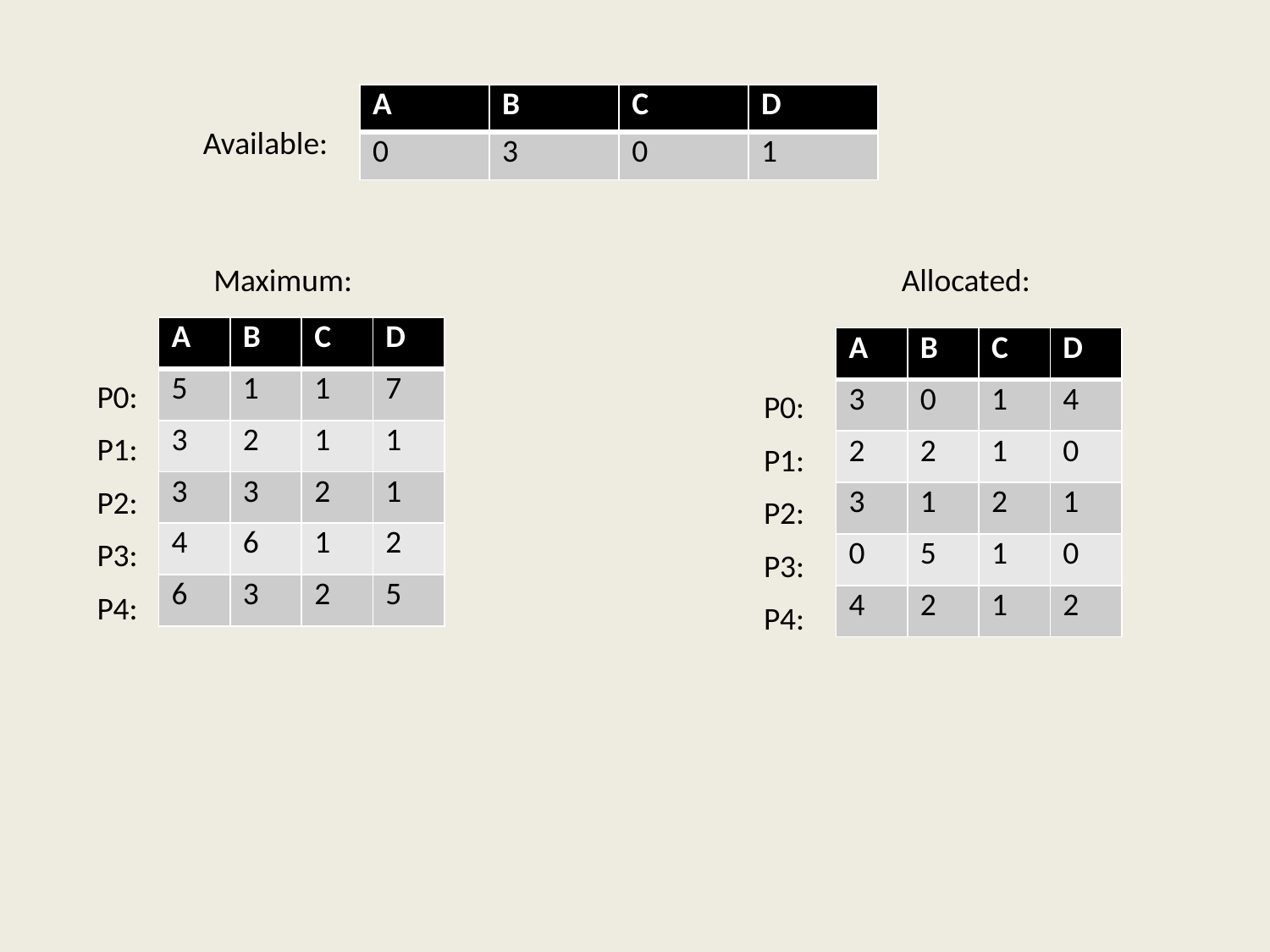

| A | B | C | D |
| --- | --- | --- | --- |
| 0 | 3 | 0 | 1 |
Available:
Maximum:
Allocated:
| A | B | C | D |
| --- | --- | --- | --- |
| 5 | 1 | 1 | 7 |
| 3 | 2 | 1 | 1 |
| 3 | 3 | 2 | 1 |
| 4 | 6 | 1 | 2 |
| 6 | 3 | 2 | 5 |
| A | B | C | D |
| --- | --- | --- | --- |
| 3 | 0 | 1 | 4 |
| 2 | 2 | 1 | 0 |
| 3 | 1 | 2 | 1 |
| 0 | 5 | 1 | 0 |
| 4 | 2 | 1 | 2 |
P0:
P1:
P2:
P3:
P4:
P0:
P1:
P2:
P3:
P4: